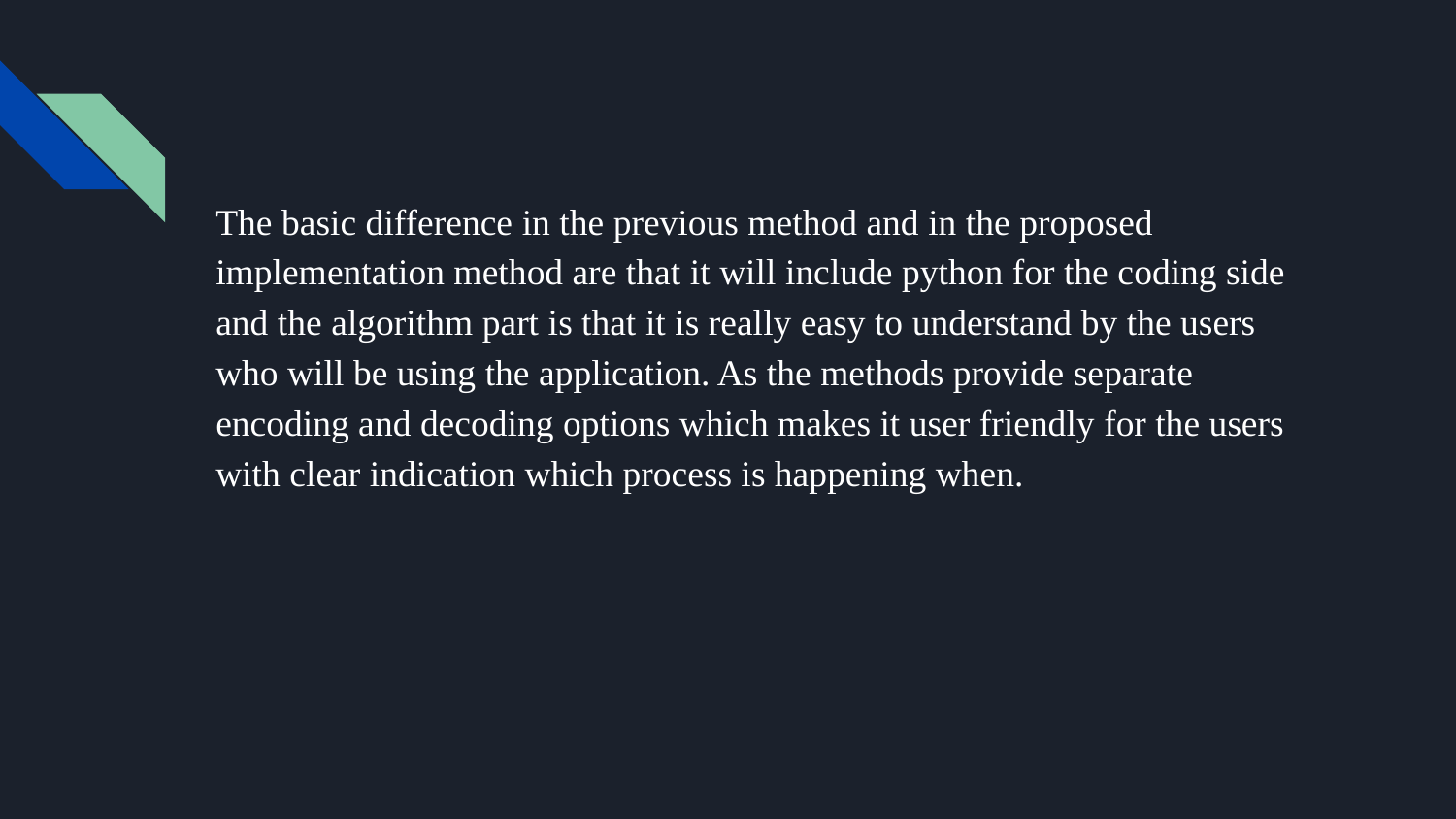

The basic difference in the previous method and in the proposed  implementation method are that it will include python for the coding side and the algorithm part is that it is really easy to understand by the users who will be using the application. As the methods provide separate encoding and decoding options which makes it user friendly for the users with clear indication which process is happening when.